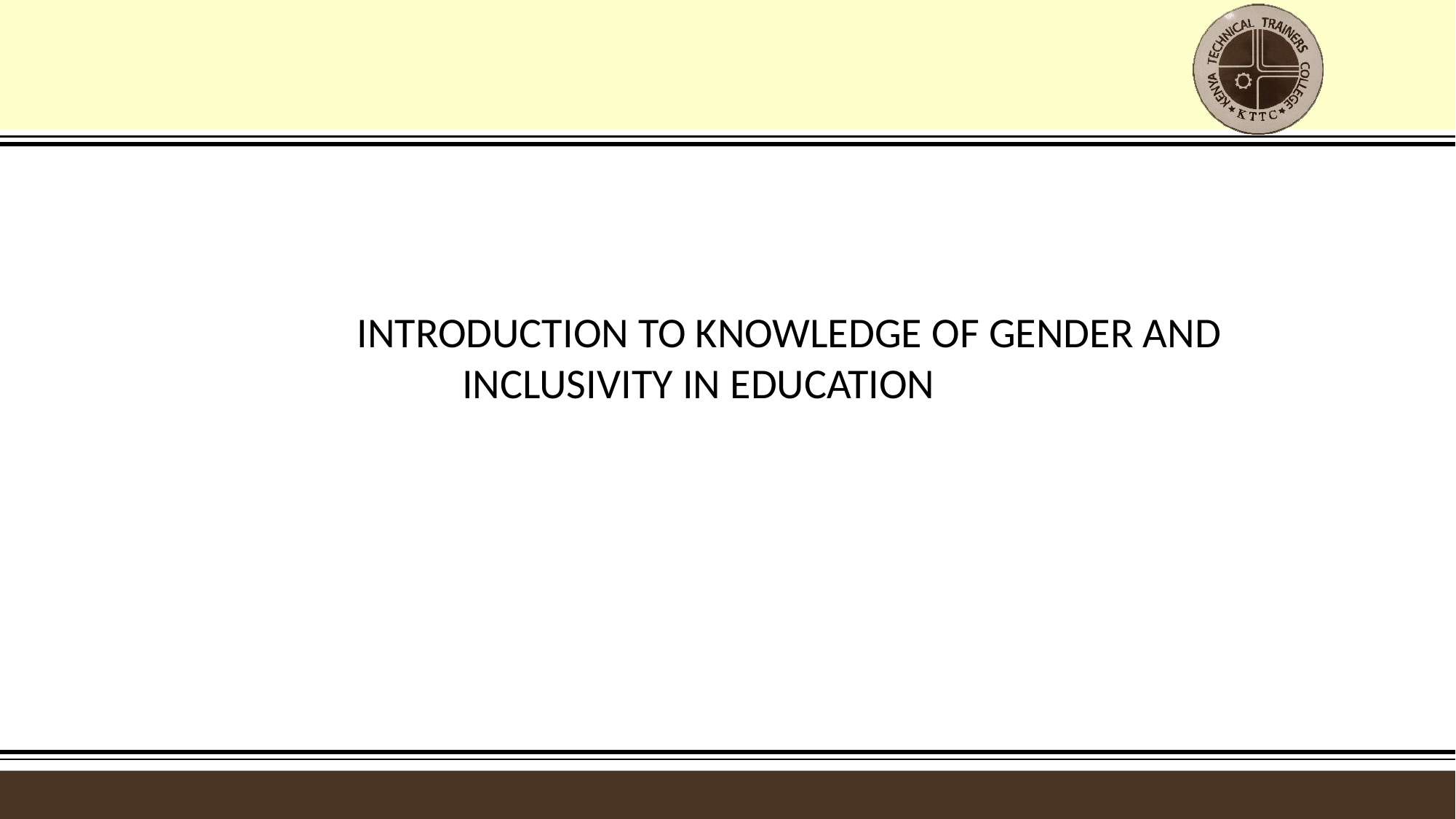

# INTRODUCTION TO knowledge of gender and inclusivity in education